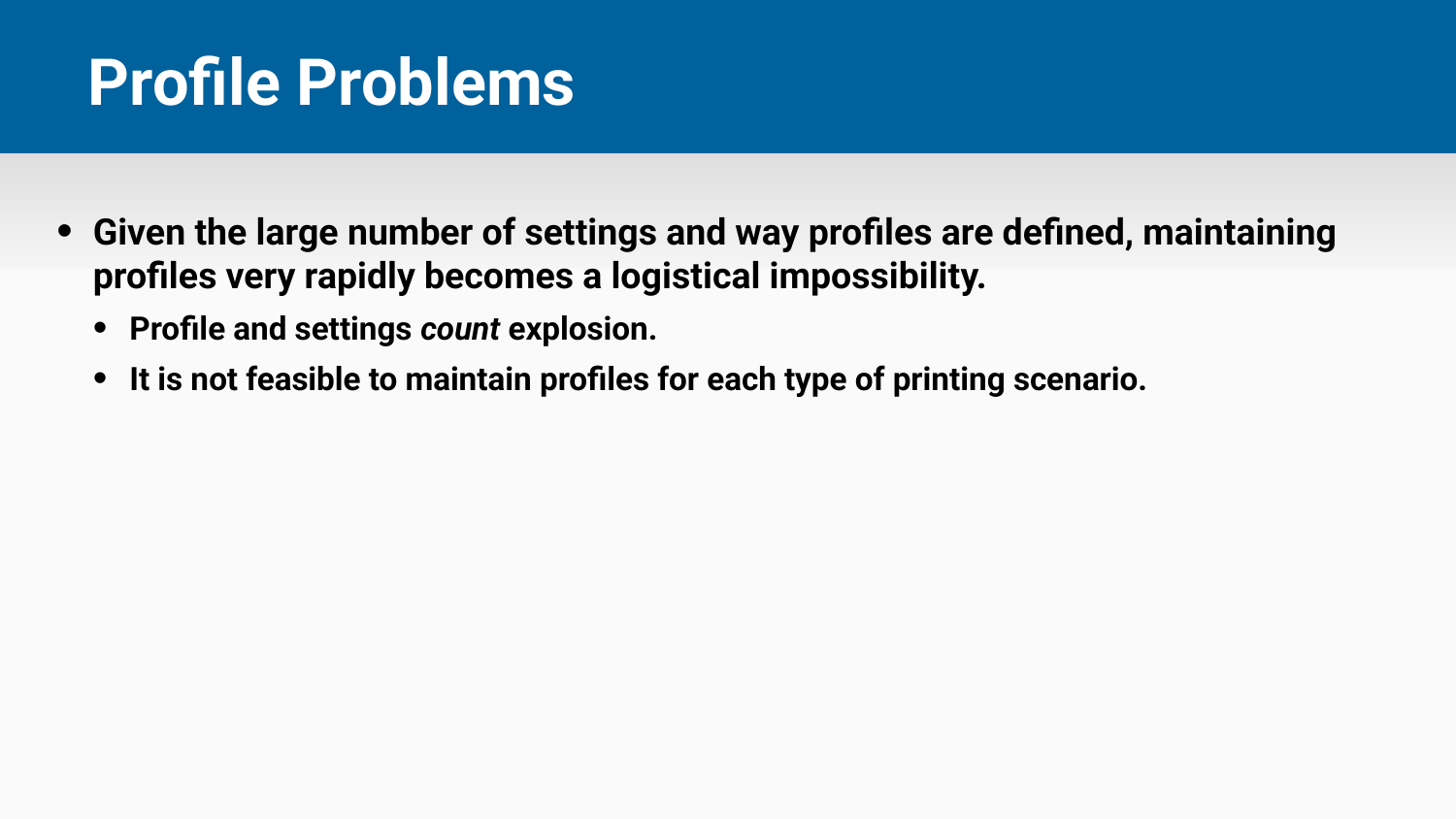

# Profile Problems
Given the large number of settings and way profiles are defined, maintaining profiles very rapidly becomes a logistical impossibility.
Profile and settings count explosion.
It is not feasible to maintain profiles for each type of printing scenario.